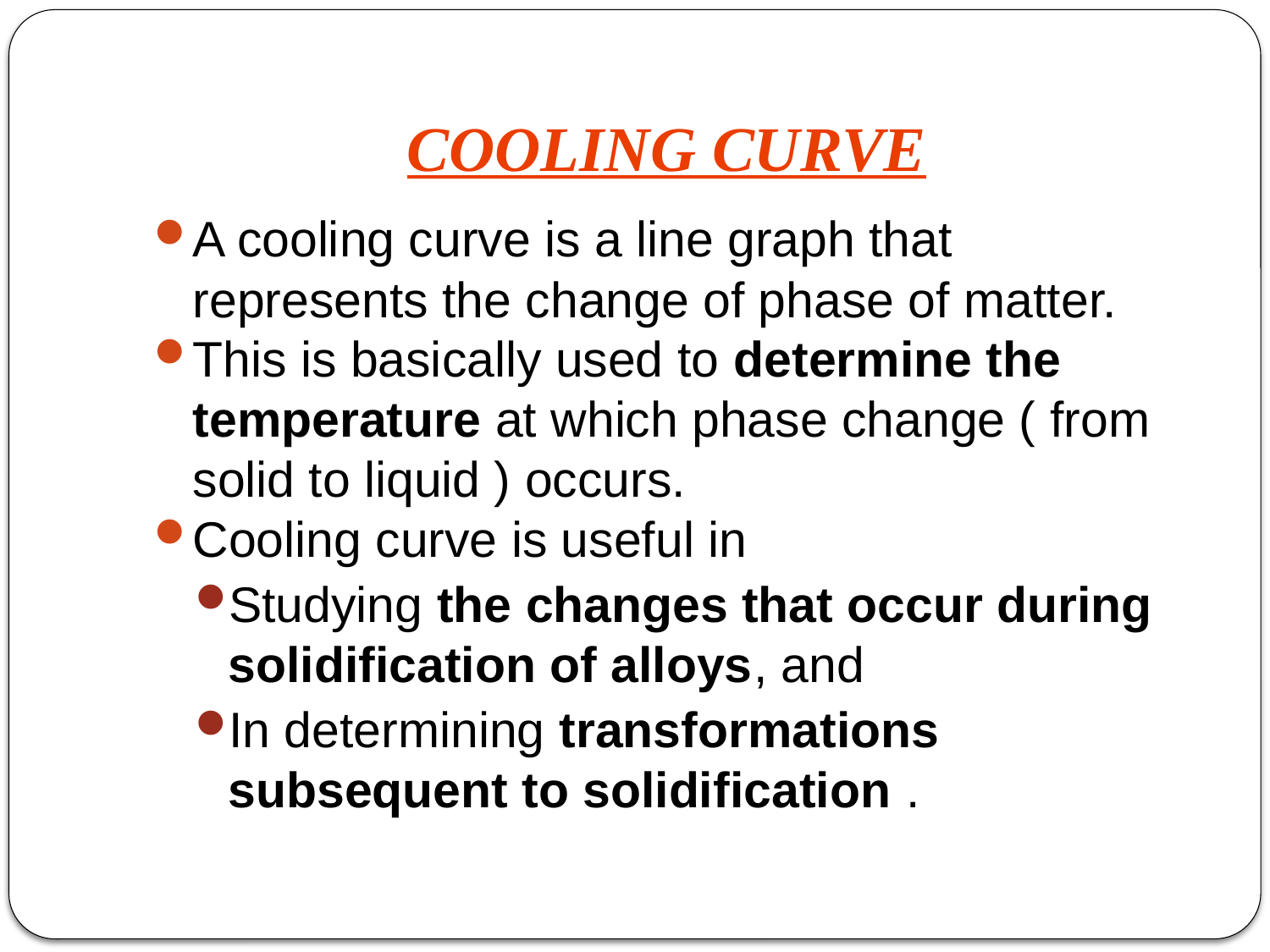

# COOLING CURVE
A cooling curve is a line graph that represents the change of phase of matter.
This is basically used to determine the temperature at which phase change ( from solid to liquid ) occurs.
Cooling curve is useful in
Studying the changes that occur during solidification of alloys, and
In determining transformations subsequent to solidification .